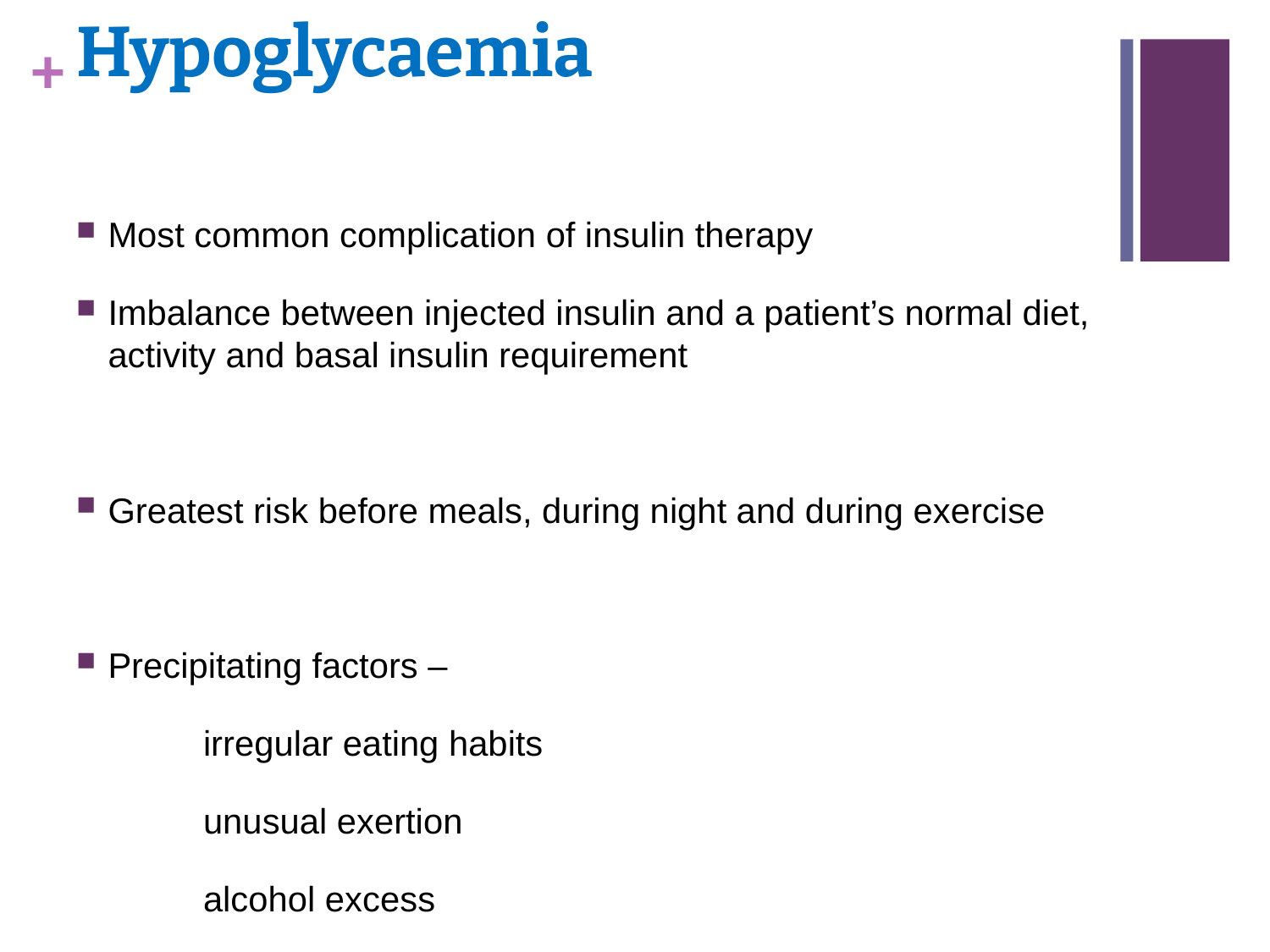

# Hypoglycaemia
Most common complication of insulin therapy
Imbalance between injected insulin and a patient’s normal diet, activity and basal insulin requirement

Greatest risk before meals, during night and during exercise

Precipitating factors –
	irregular eating habits
	unusual exertion
	alcohol excess